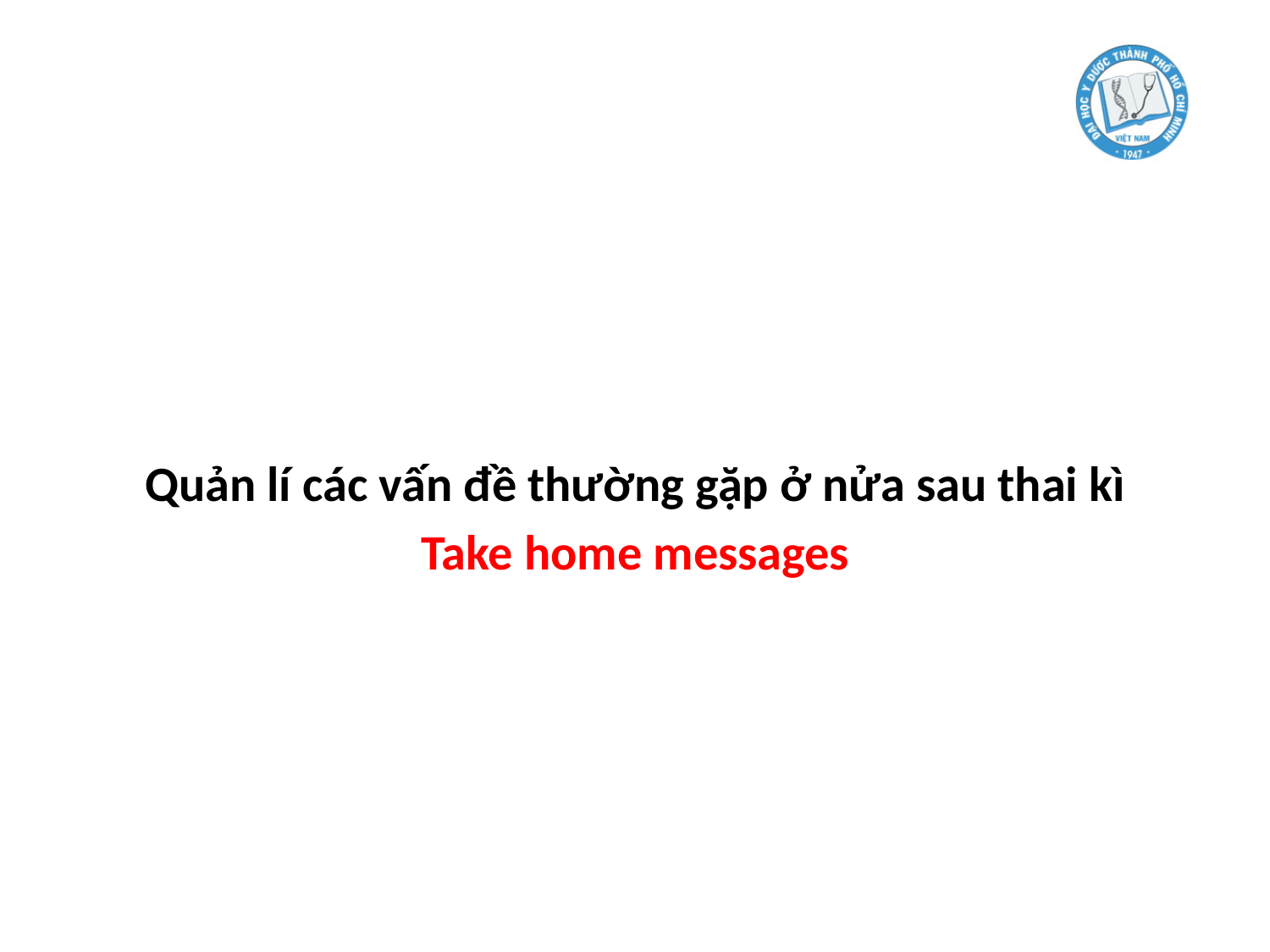

Quản lí các vấn đề thường gặp ở nửa sau thai kì
Take home messages